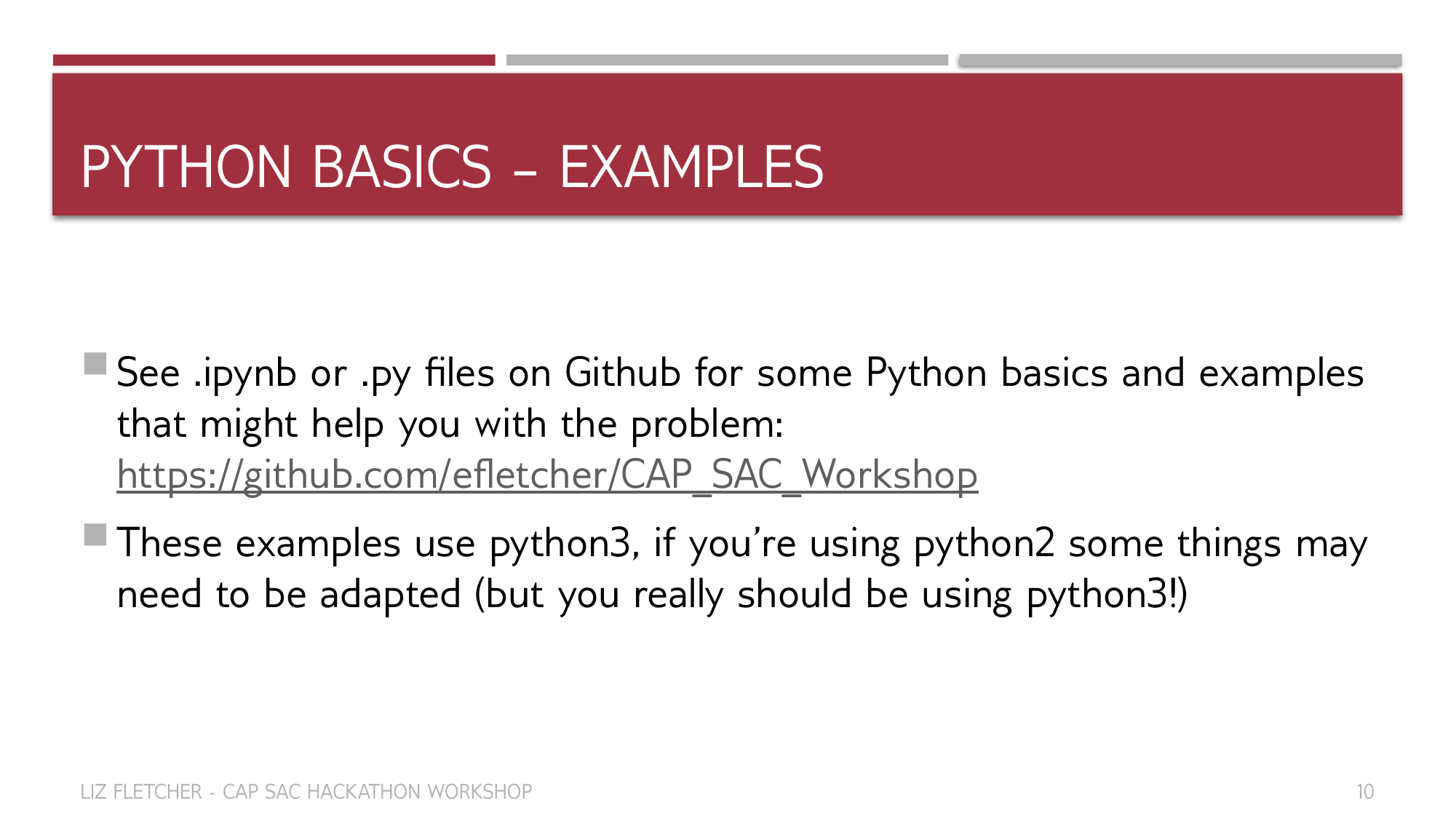

# Python basics – Examples
See .ipynb or .py files on Github for some Python basics and examples that might help you with the problem: https://github.com/efletcher/CAP_SAC_Workshop
These examples use python3, if you’re using python2 some things may need to be adapted (but you really should be using python3!)
10
Liz Fletcher - CAP SAC Hackathon Workshop